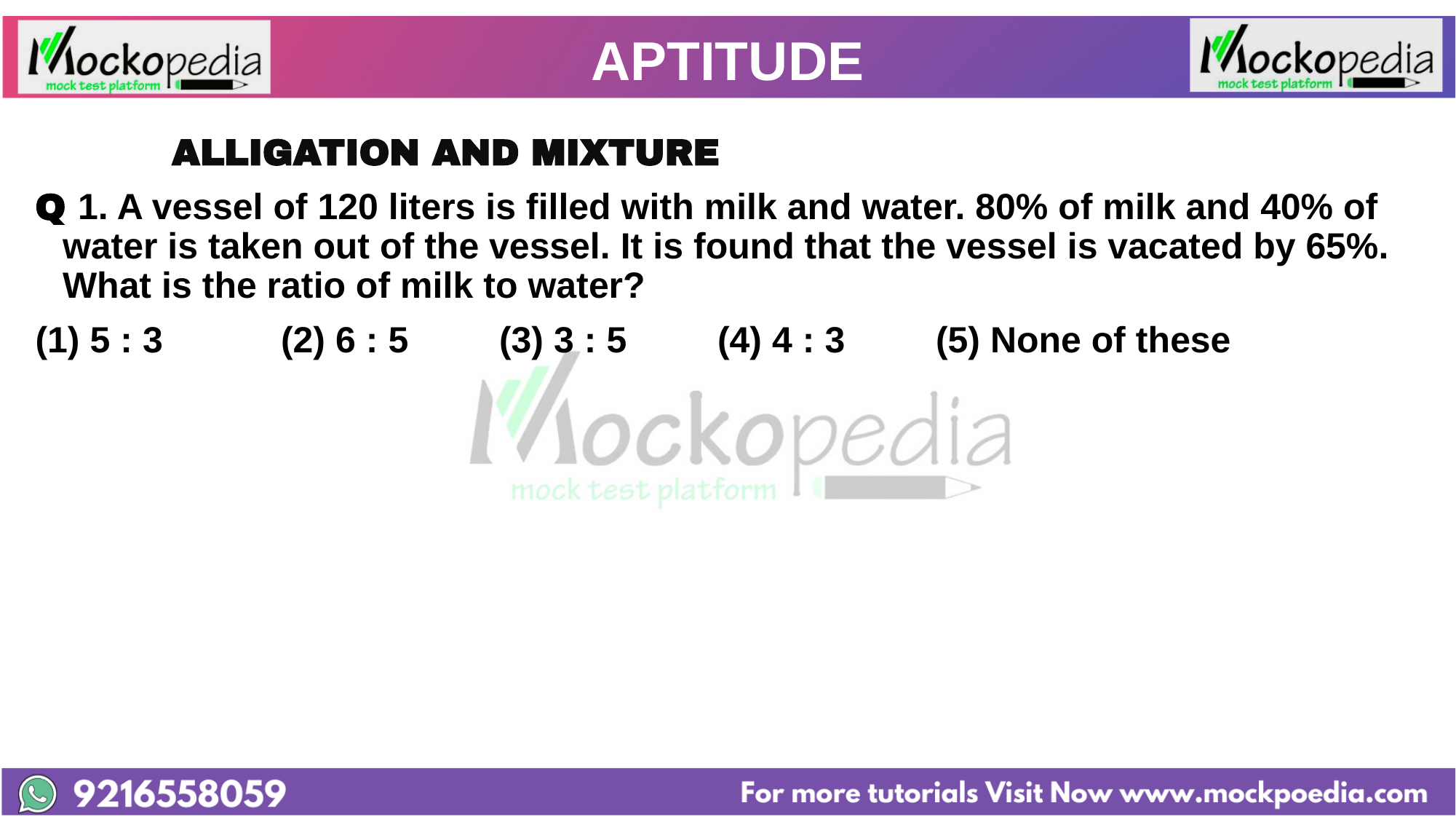

# APTITUDE
		ALLIGATION AND MIXTURE
Q 1. A vessel of 120 liters is filled with milk and water. 80% of milk and 40% of water is taken out of the vessel. It is found that the vessel is vacated by 65%. What is the ratio of milk to water?
(1) 5 : 3 	(2) 6 : 5 	(3) 3 : 5 	(4) 4 : 3 	(5) None of these